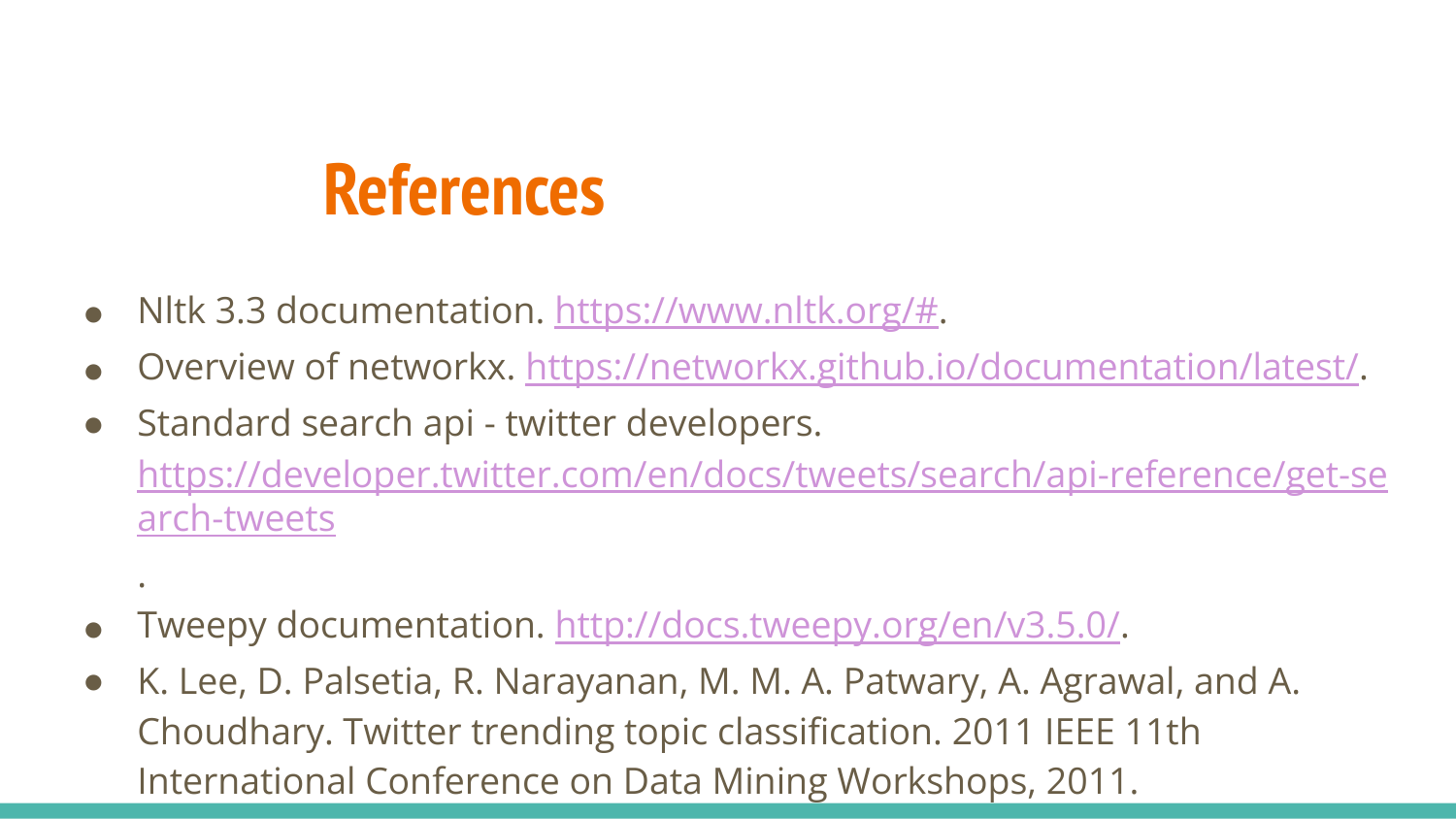

# References
Nltk 3.3 documentation. https://www.nltk.org/#.
Overview of networkx. https://networkx.github.io/documentation/latest/.
Standard search api - twitter developers. https://developer.twitter.com/en/docs/tweets/search/api-reference/get-search-tweets.
Tweepy documentation. http://docs.tweepy.org/en/v3.5.0/.
K. Lee, D. Palsetia, R. Narayanan, M. M. A. Patwary, A. Agrawal, and A. Choudhary. Twitter trending topic classification. 2011 IEEE 11th International Conference on Data Mining Workshops, 2011.